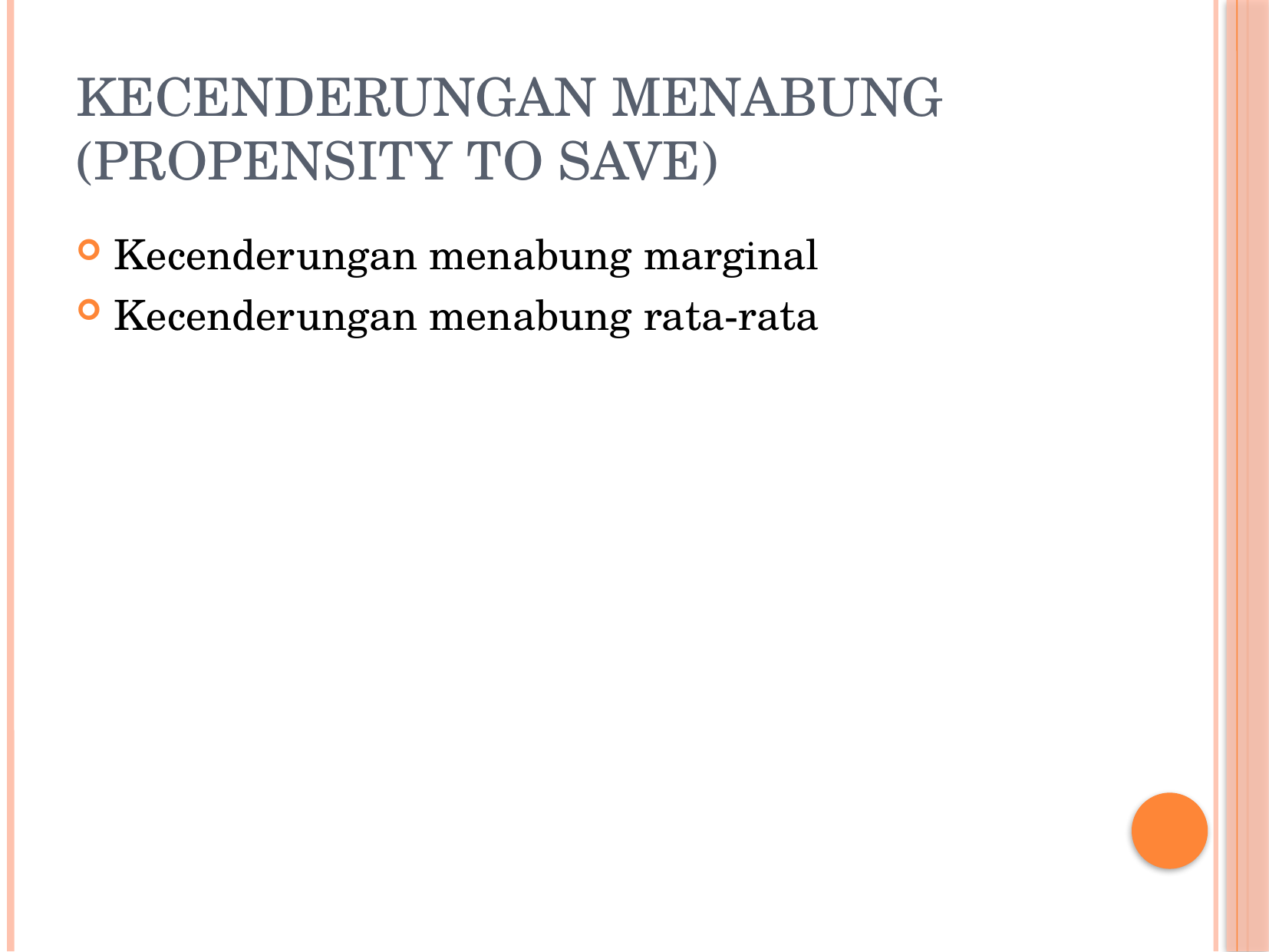

# Kecenderungan Menabung (Propensity to Save)
Kecenderungan menabung marginal
Kecenderungan menabung rata-rata